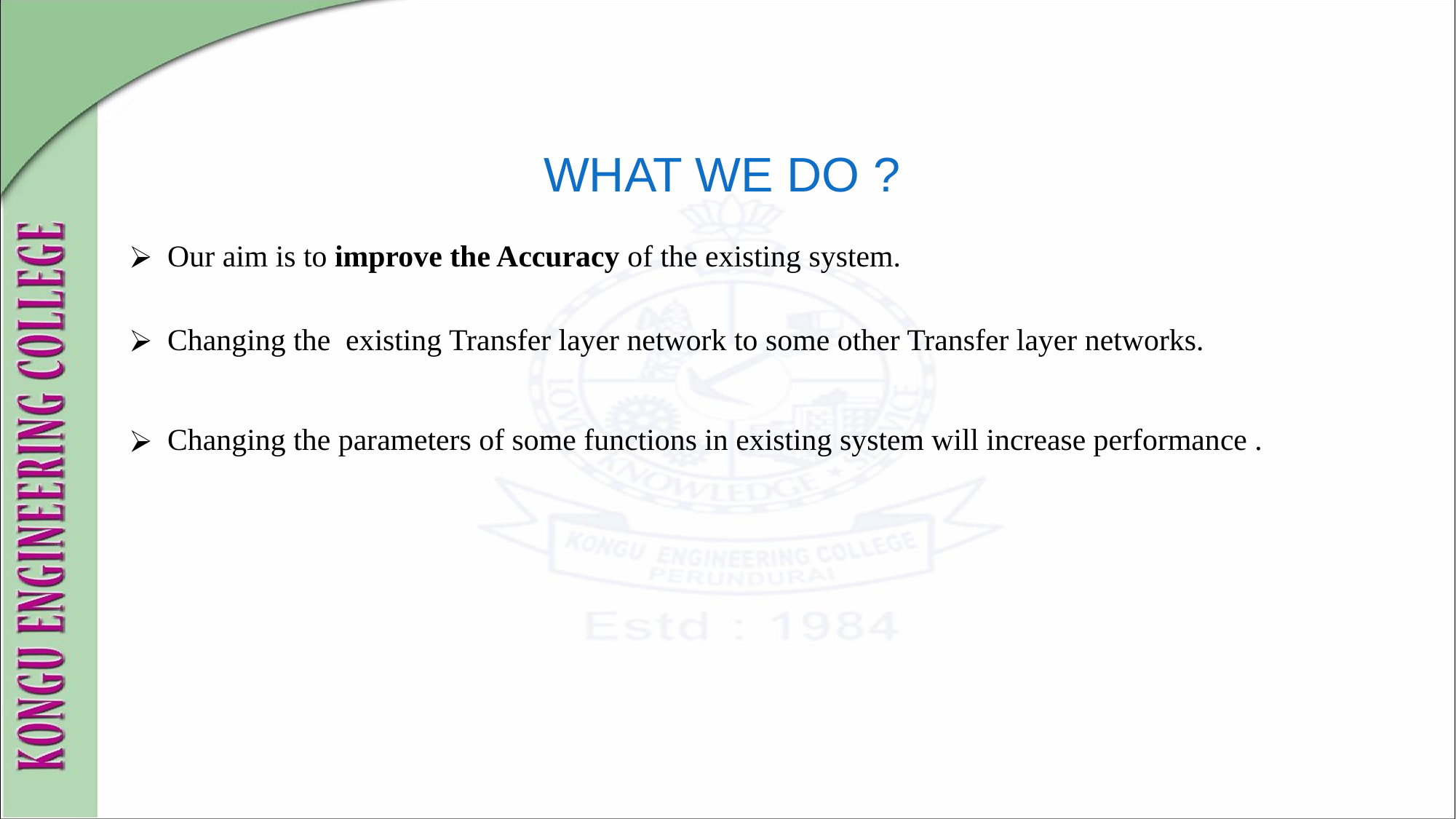

# WHAT WE DO ?
Our aim is to improve the Accuracy of the existing system.

Changing the  existing Transfer layer network to some other Transfer layer networks.

Changing the parameters of some functions in existing system will increase performance .